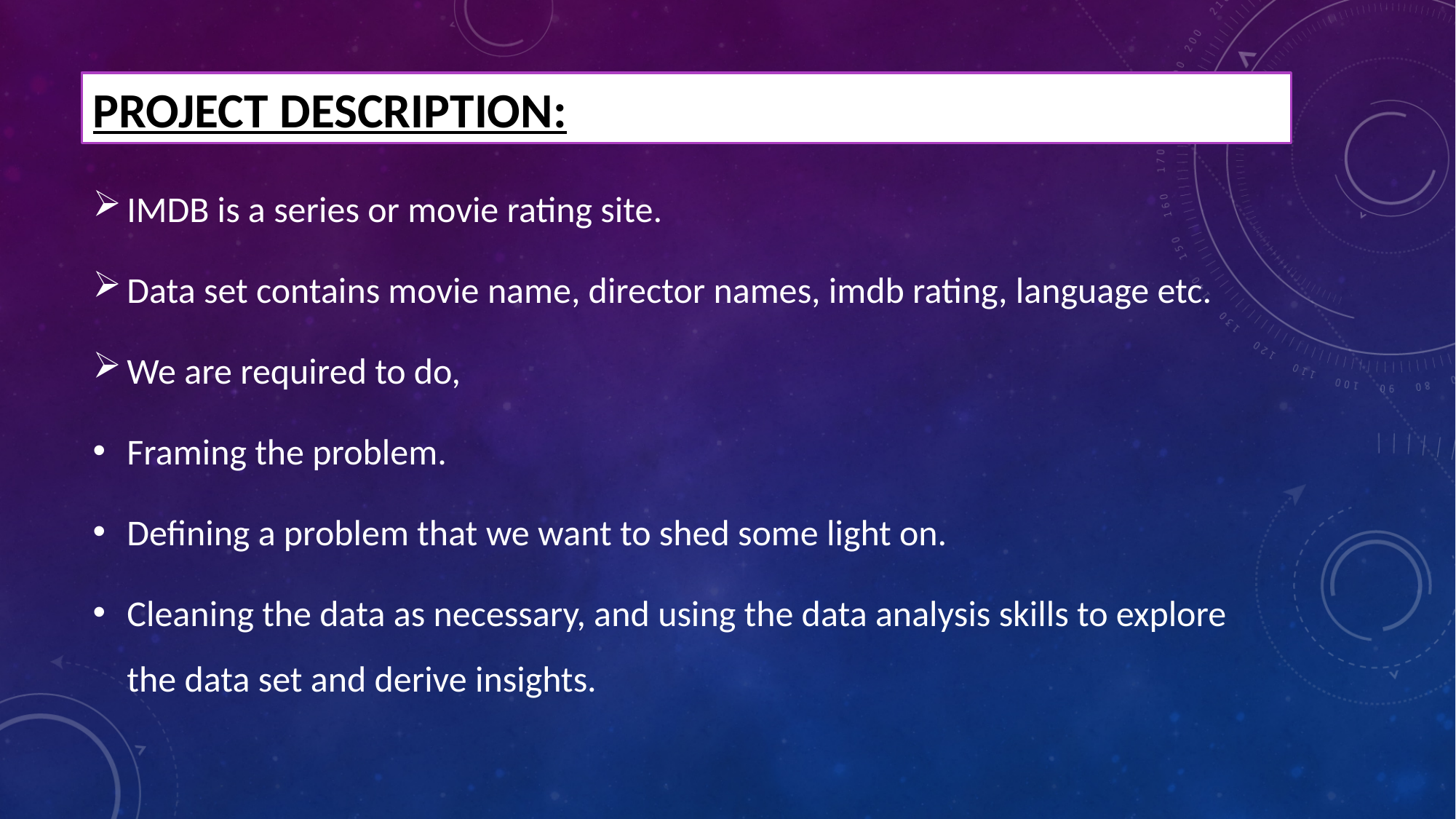

# Project description:
IMDB is a series or movie rating site.
Data set contains movie name, director names, imdb rating, language etc.
We are required to do,
Framing the problem.
Defining a problem that we want to shed some light on.
Cleaning the data as necessary, and using the data analysis skills to explore the data set and derive insights.